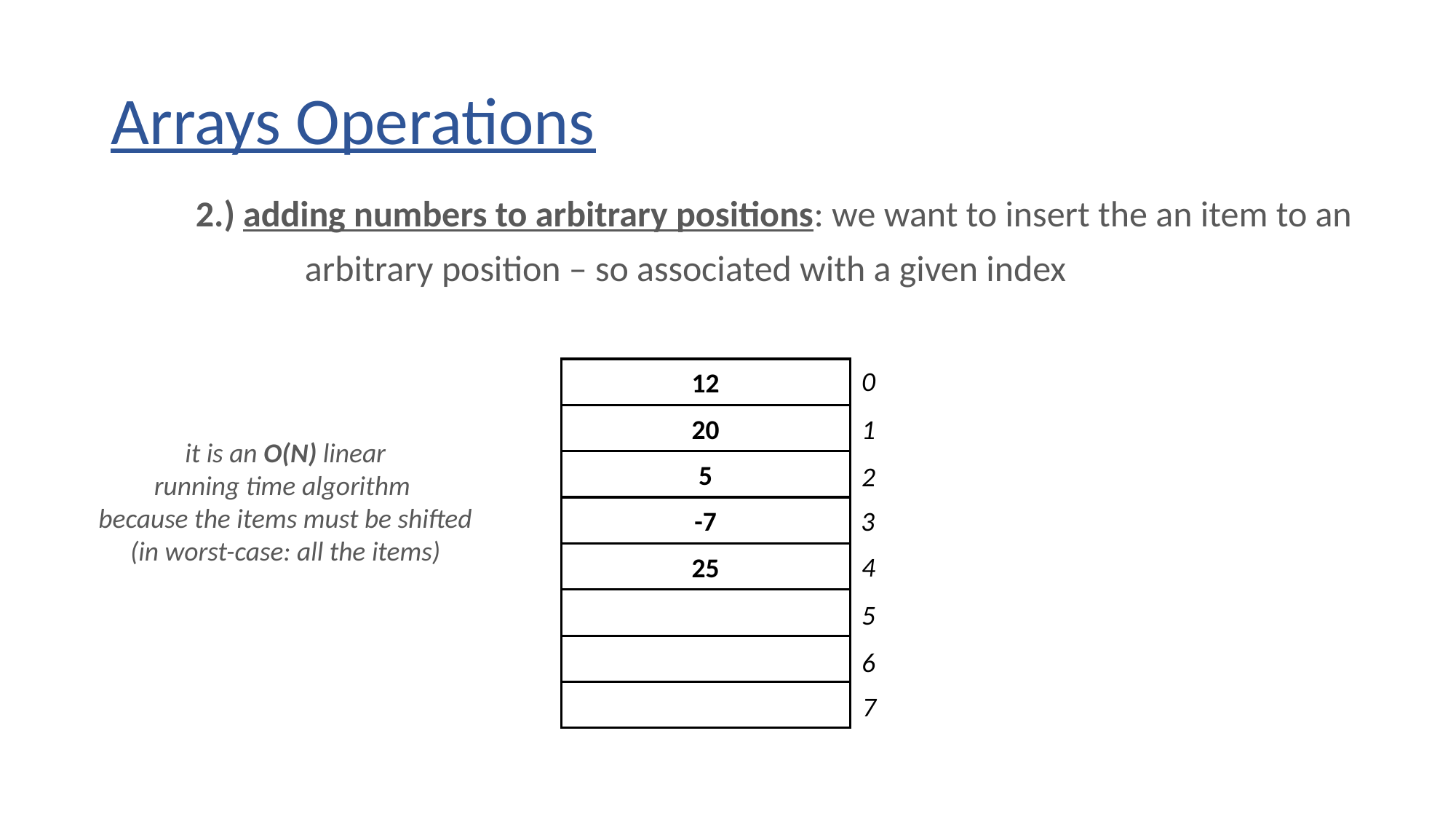

# Arrays Operations
2.) adding numbers to arbitrary positions: we want to insert the an item to an
	arbitrary position – so associated with a given index

12
0
20
1
it is an O(N) linear
running time algorithm
because the items must be shifted
(in worst-case: all the items)
5
2
-7
3
25
4

5

6

7